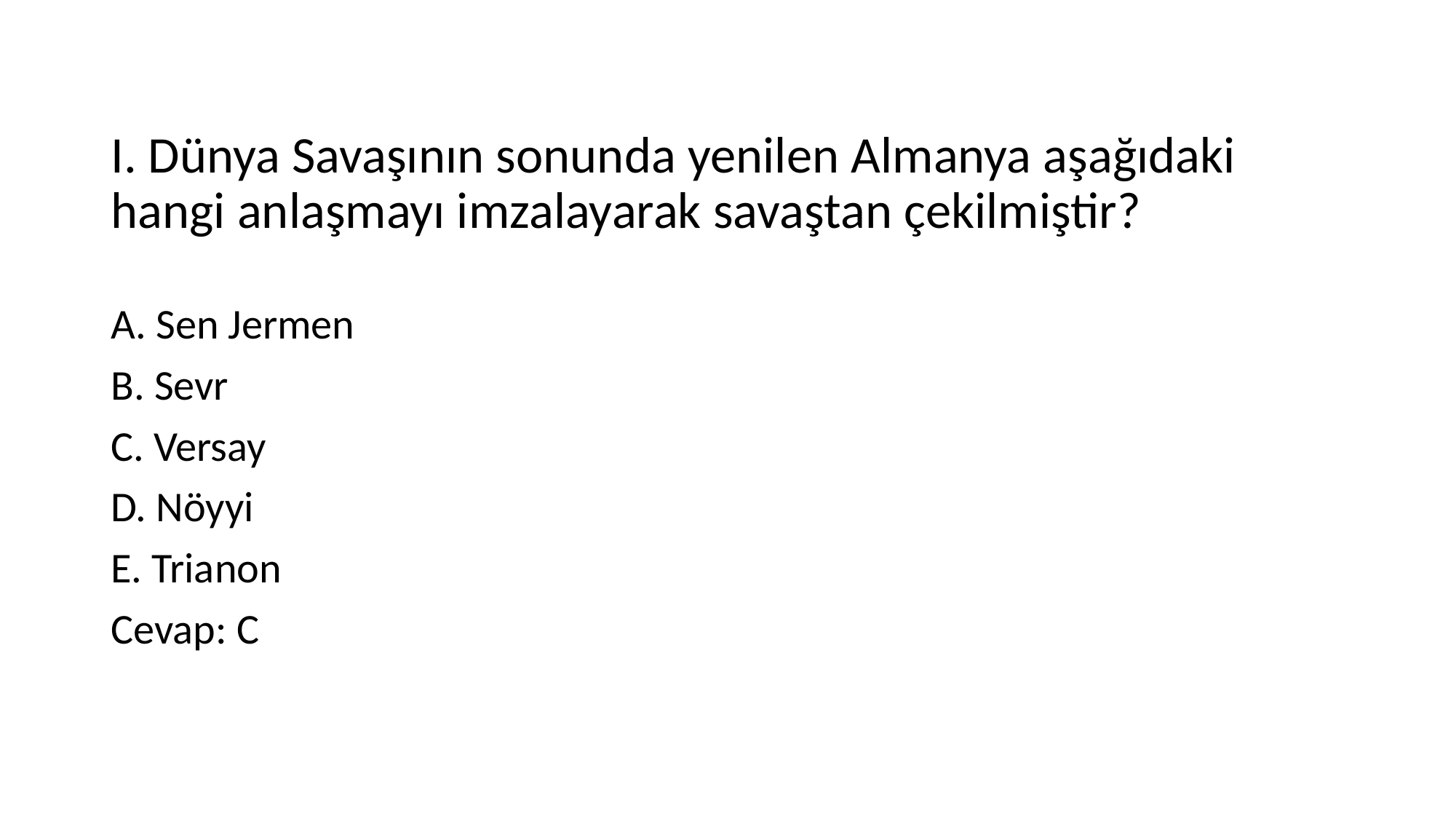

# I. Dünya Savaşının sonunda yenilen Almanya aşağıdaki hangi anlaşmayı imzalayarak savaştan çekilmiştir?
A. Sen Jermen
B. Sevr
C. Versay
D. Nöyyi
E. Trianon
Cevap: C